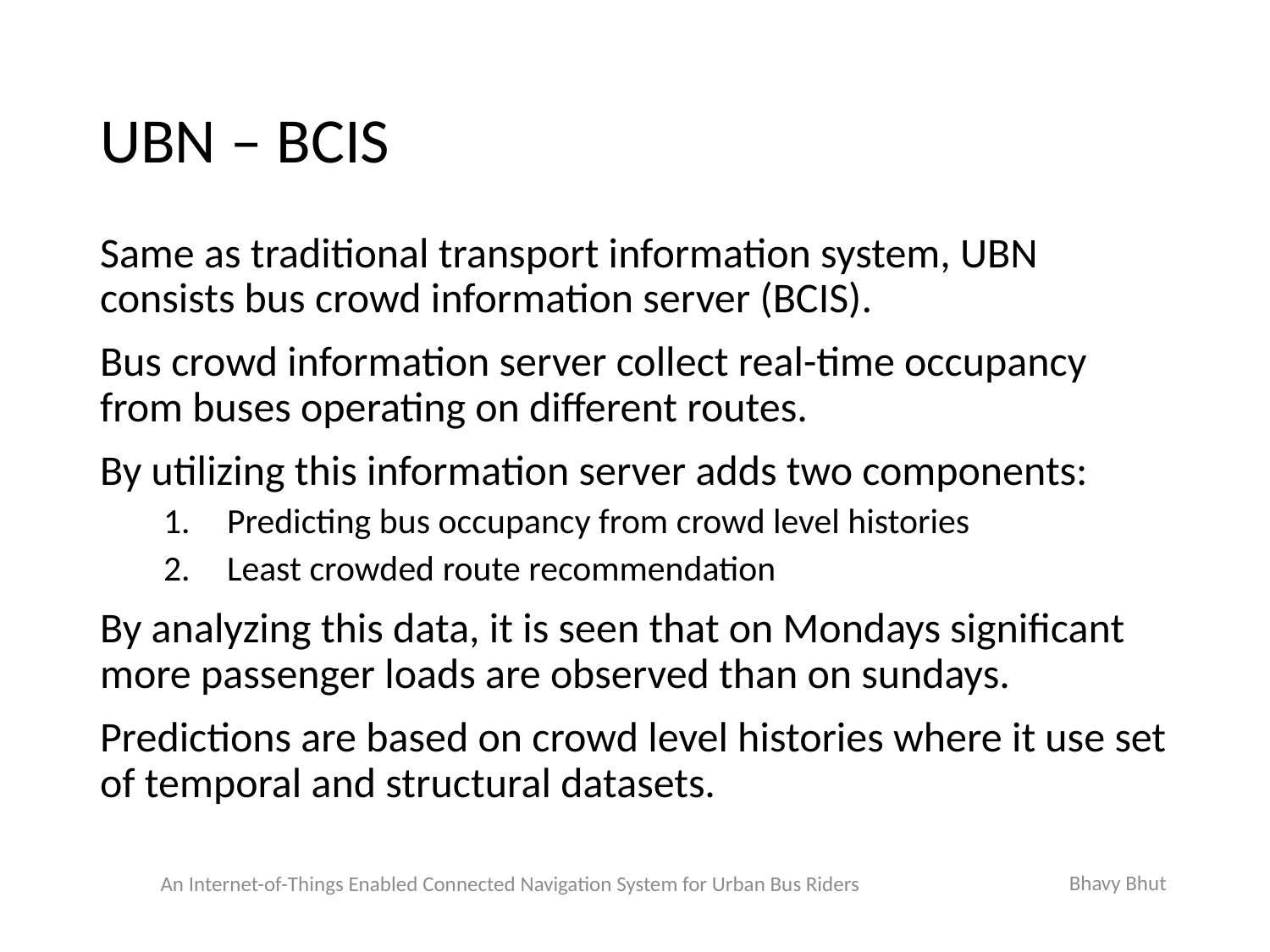

# UBN – BCIS
Same as traditional transport information system, UBN consists bus crowd information server (BCIS).
Bus crowd information server collect real-time occupancy from buses operating on different routes.
By utilizing this information server adds two components:
Predicting bus occupancy from crowd level histories
Least crowded route recommendation
By analyzing this data, it is seen that on Mondays significant more passenger loads are observed than on sundays.
Predictions are based on crowd level histories where it use set of temporal and structural datasets.

Bhavy Bhut
An Internet-of-Things Enabled Connected Navigation System for Urban Bus Riders